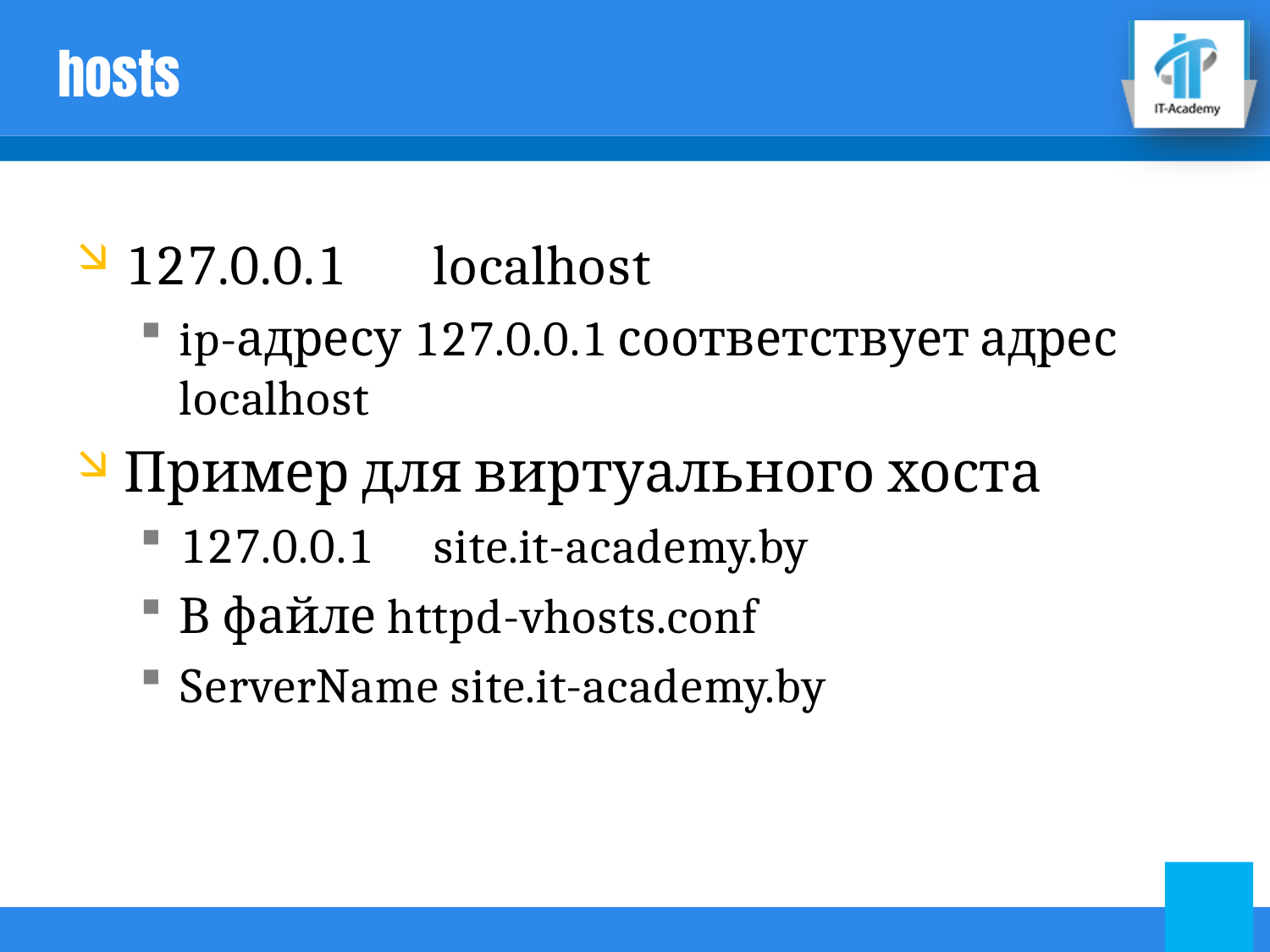

# hosts
127.0.0.1       localhost
ip-адресу 127.0.0.1 соответствует адрес localhost
Пример для виртуального хоста
127.0.0.1 	site.it-academy.by
В файле httpd-vhosts.conf
ServerName site.it-academy.by